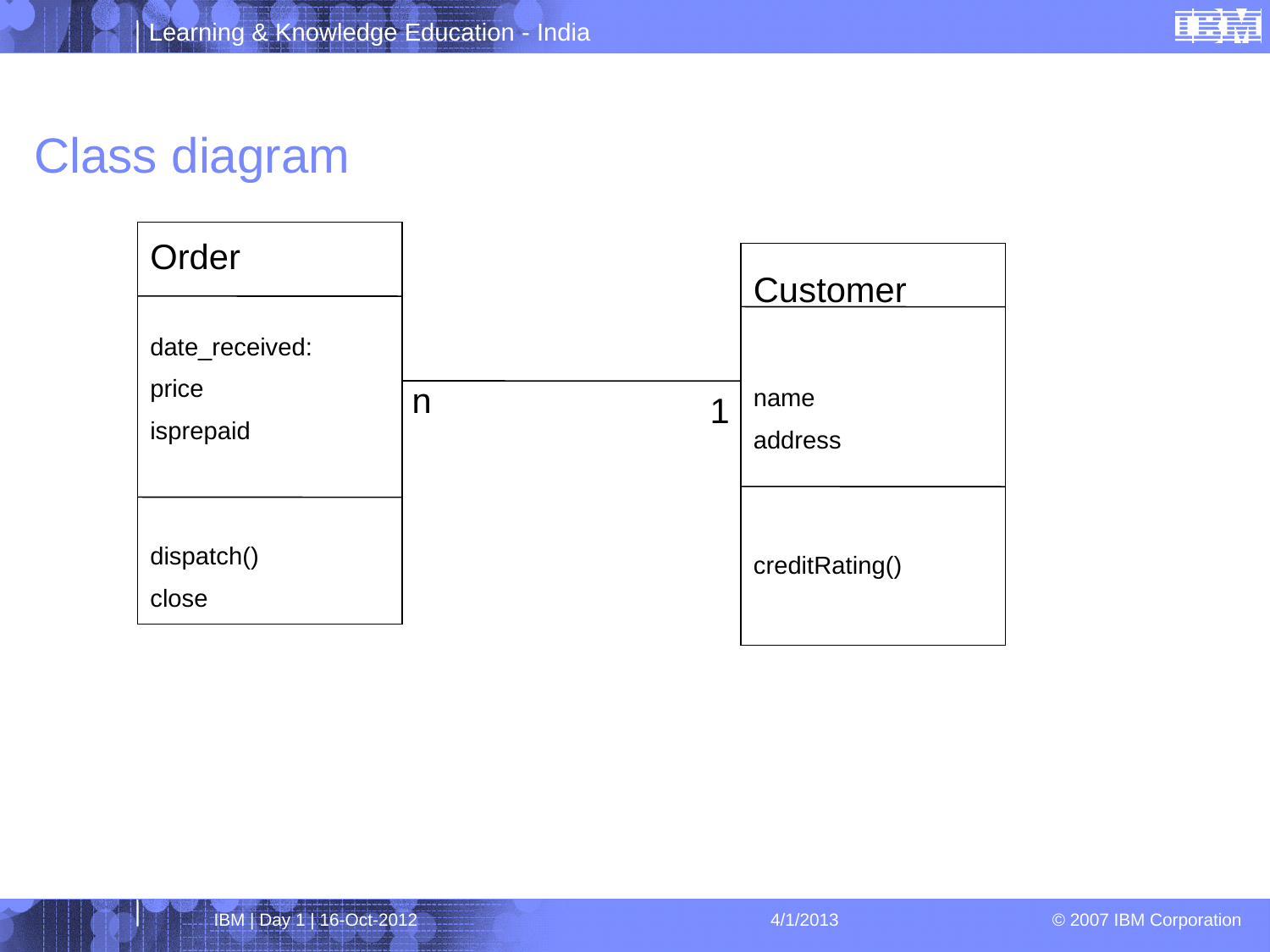

# Class diagram
Order

date_received:
price
isprepaid

dispatch()
close
Customer

name
address

creditRating()

n

1

IBM | Day 1 | 16-Oct-2012
4/1/2013